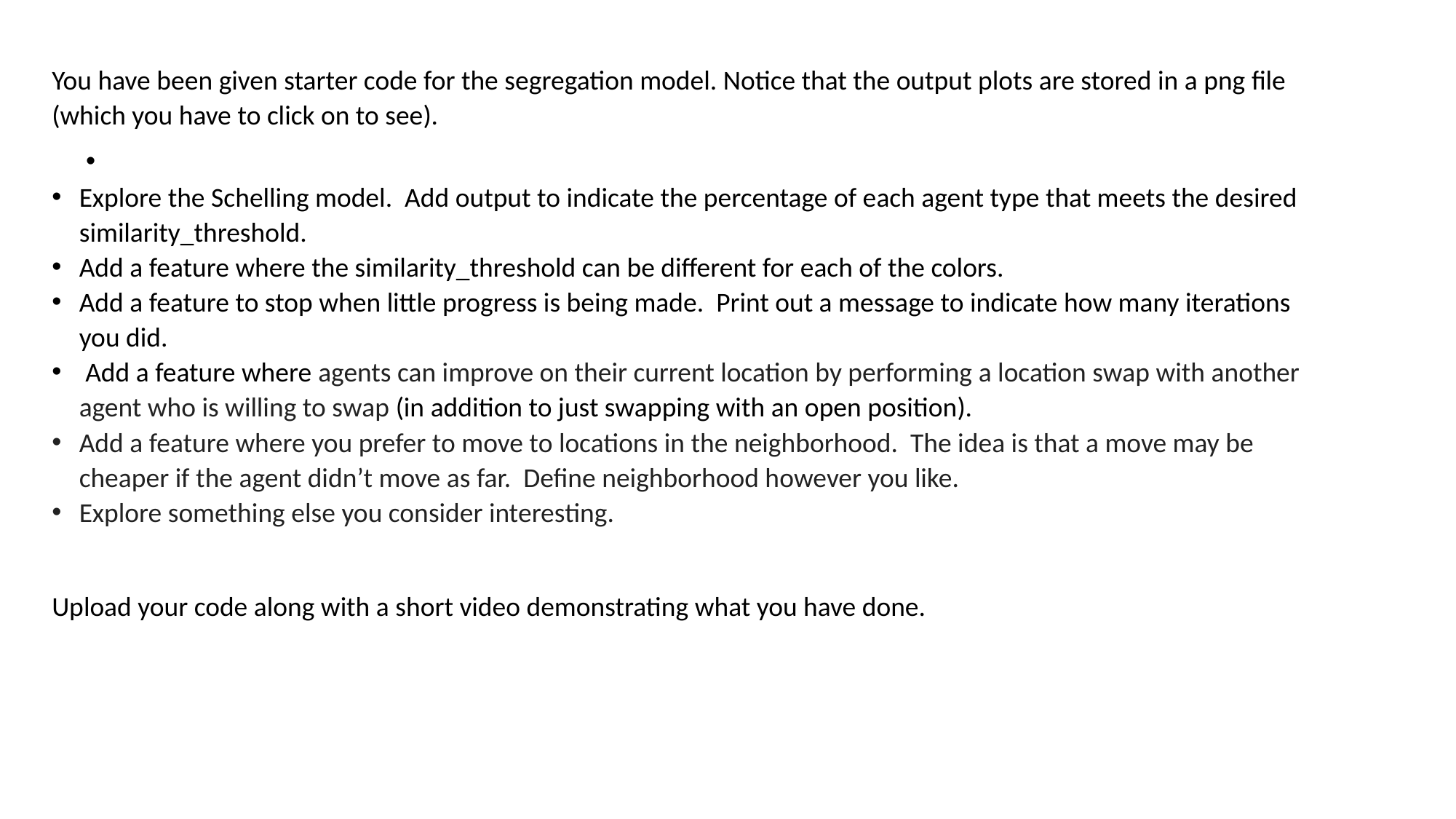

You have been given starter code for the segregation model. Notice that the output plots are stored in a png file (which you have to click on to see).

Explore the Schelling model.  Add output to indicate the percentage of each agent type that meets the desired similarity_threshold.
Add a feature where the similarity_threshold can be different for each of the colors.
Add a feature to stop when little progress is being made.  Print out a message to indicate how many iterations  you did.
 Add a feature where agents can improve on their current location by performing a location swap with another agent who is willing to swap (in addition to just swapping with an open position).
Add a feature where you prefer to move to locations in the neighborhood.  The idea is that a move may be cheaper if the agent didn’t move as far.  Define neighborhood however you like.
Explore something else you consider interesting.

Upload your code along with a short video demonstrating what you have done.